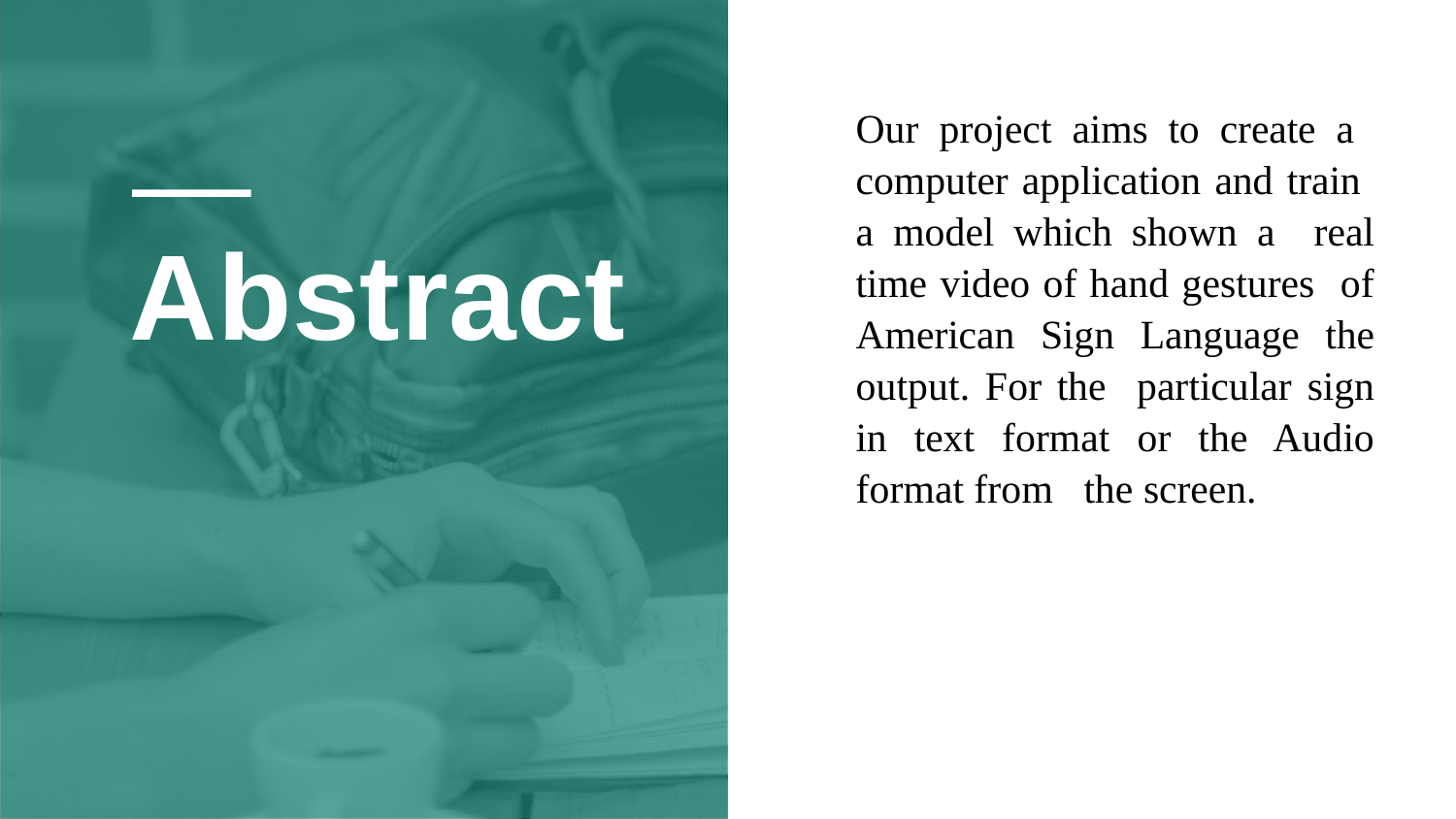

Our project aims to create a  computer application and train  a model which shown a  real time video of hand gestures  of American Sign Language the output. For the  particular sign in text format or the Audio format from   the screen.
# Abstract